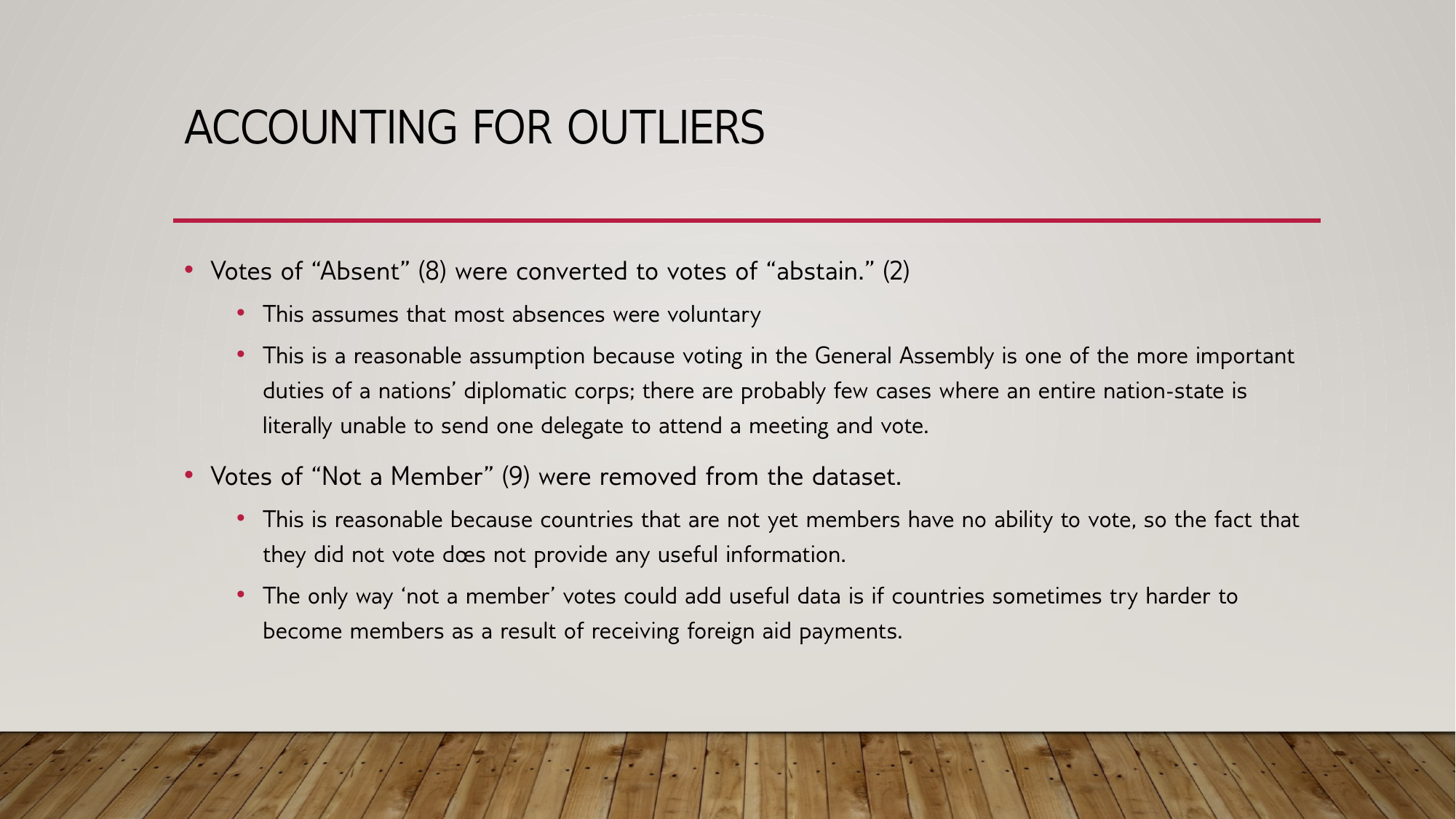

# Accounting for outliers
Votes of “Absent” (8) were converted to votes of “abstain.” (2)
This assumes that most absences were voluntary
This is a reasonable assumption because voting in the General Assembly is one of the more important duties of a nations’ diplomatic corps; there are probably few cases where an entire nation-state is literally unable to send one delegate to attend a meeting and vote.
Votes of “Not a Member” (9) were removed from the dataset.
This is reasonable because countries that are not yet members have no ability to vote, so the fact that they did not vote does not provide any useful information.
The only way ‘not a member’ votes could add useful data is if countries sometimes try harder to become members as a result of receiving foreign aid payments.